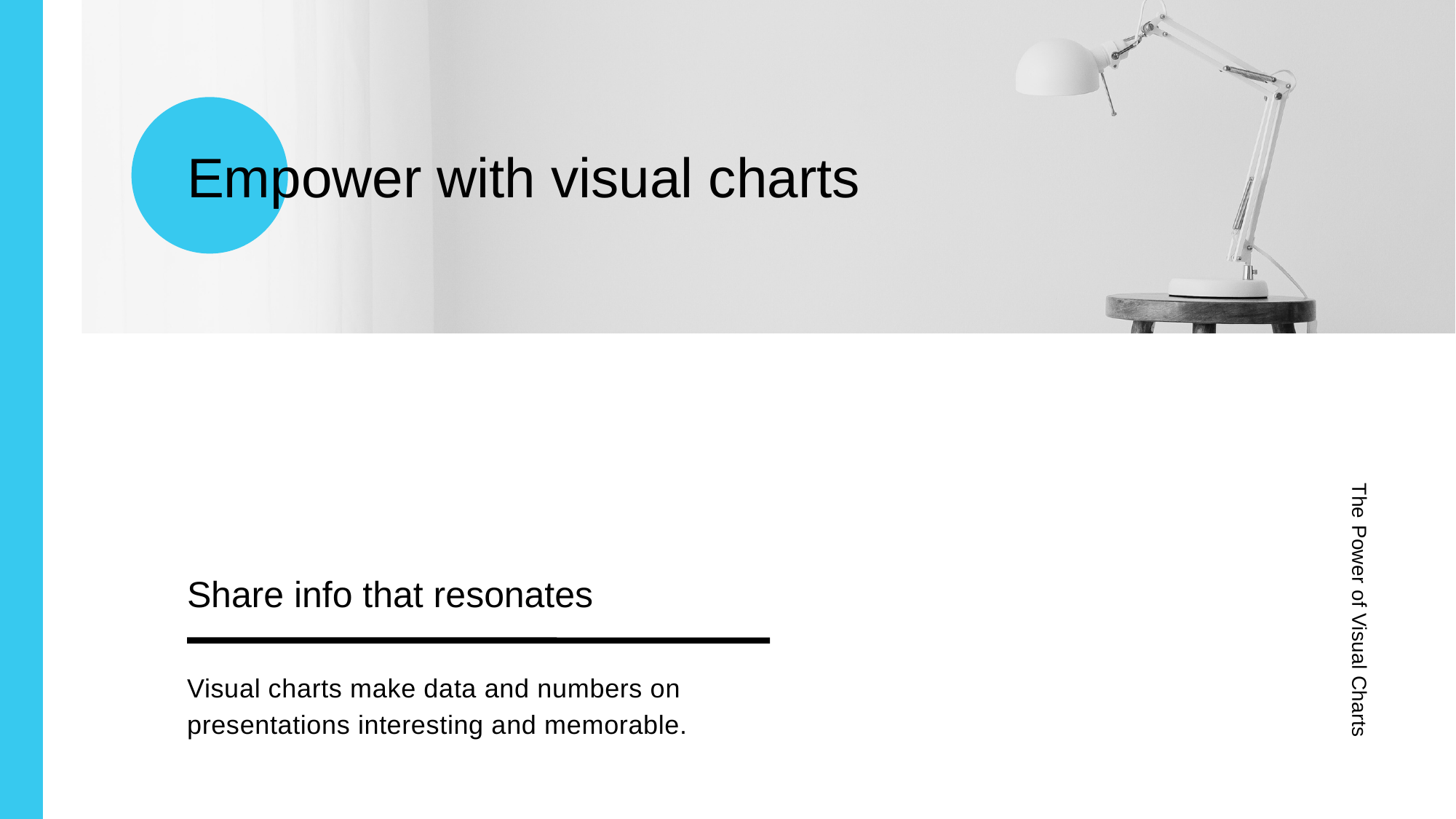

Empower with visual charts
Share info that resonates

Visual charts make data and numbers on presentations interesting and memorable.
The Power of Visual Charts